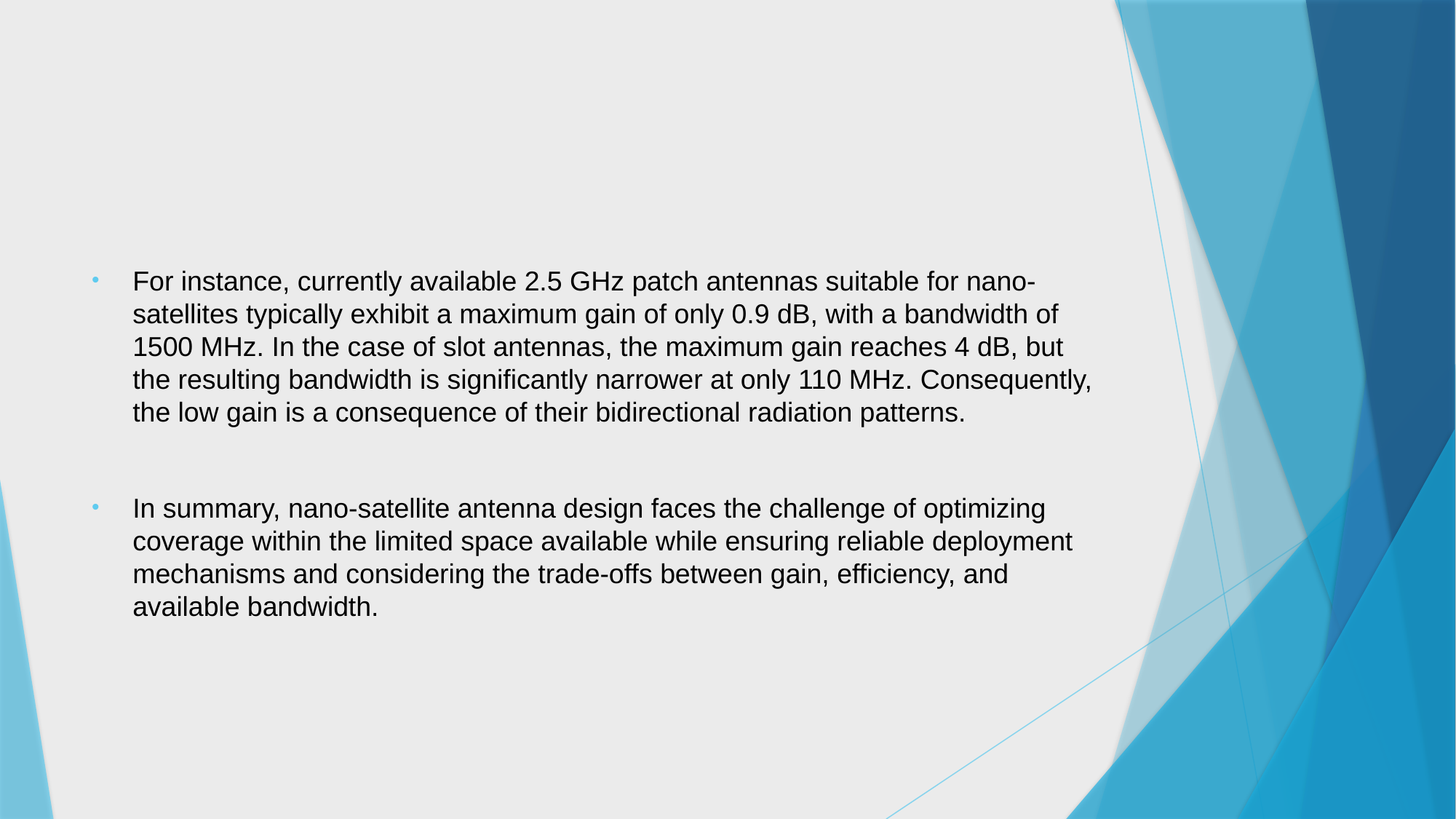

#
For instance, currently available 2.5 GHz patch antennas suitable for nano-satellites typically exhibit a maximum gain of only 0.9 dB, with a bandwidth of 1500 MHz. In the case of slot antennas, the maximum gain reaches 4 dB, but the resulting bandwidth is significantly narrower at only 110 MHz. Consequently, the low gain is a consequence of their bidirectional radiation patterns.

In summary, nano-satellite antenna design faces the challenge of optimizing coverage within the limited space available while ensuring reliable deployment mechanisms and considering the trade-offs between gain, efficiency, and available bandwidth.